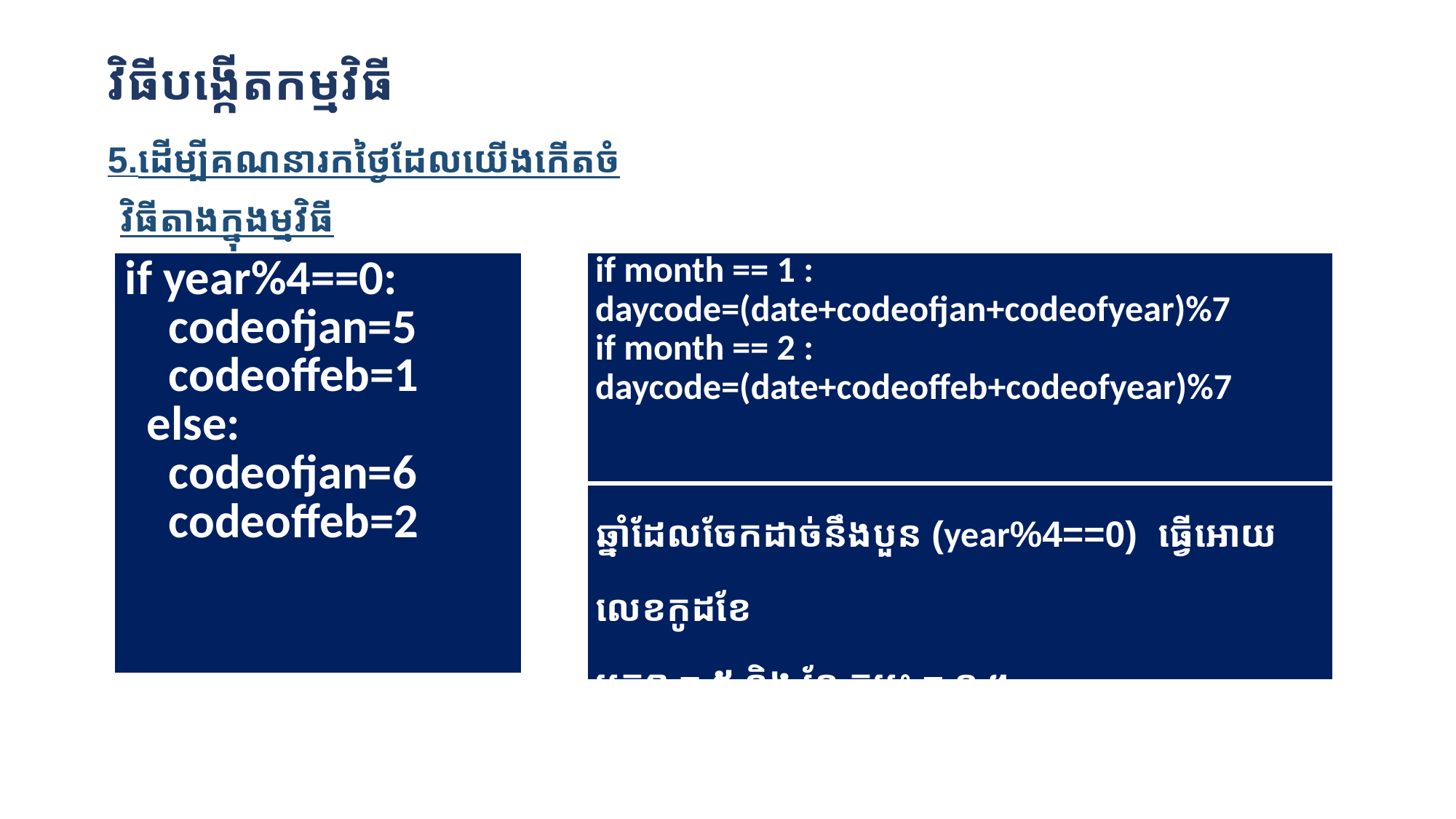

វិធីបង្កើតកម្មវិធី

5.ដើម្បីគណនារកថ្ងៃដែលយើងកើតចំ
វិធីតាងក្នុងម្មវិធី
| if month == 1 : daycode=(date+codeofjan+codeofyear)%7 if month == 2 : daycode=(date+codeoffeb+codeofyear)%7 |
| --- |
| ឆ្នាំដែលចែកដាច់នឹងបួន (year%4==0) ធ្វើអោយលេខកូដខែ មករា = ៥ និង ខែ កុម្ភះ = ១ ។ |
| if year%4==0: codeofjan=5 codeoffeb=1 else: codeofjan=6 codeoffeb=2 |
| --- |